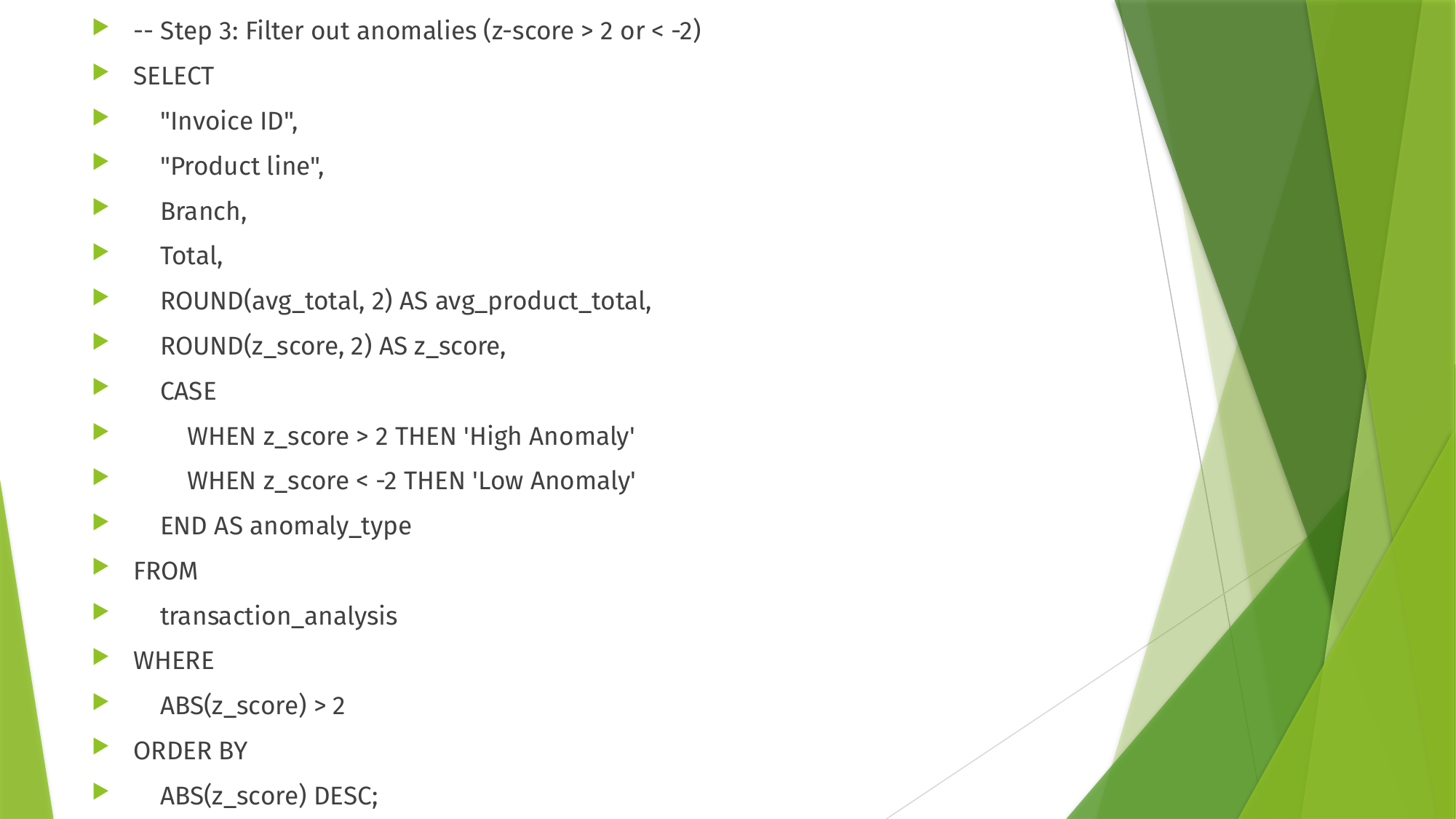

-- Step 3: Filter out anomalies (z-score > 2 or < -2)
SELECT
    "Invoice ID",
    "Product line",
    Branch,
    Total,
    ROUND(avg_total, 2) AS avg_product_total,
    ROUND(z_score, 2) AS z_score,
    CASE
        WHEN z_score > 2 THEN 'High Anomaly'
        WHEN z_score < -2 THEN 'Low Anomaly'
    END AS anomaly_type
FROM
    transaction_analysis
WHERE
    ABS(z_score) > 2
ORDER BY
    ABS(z_score) DESC;